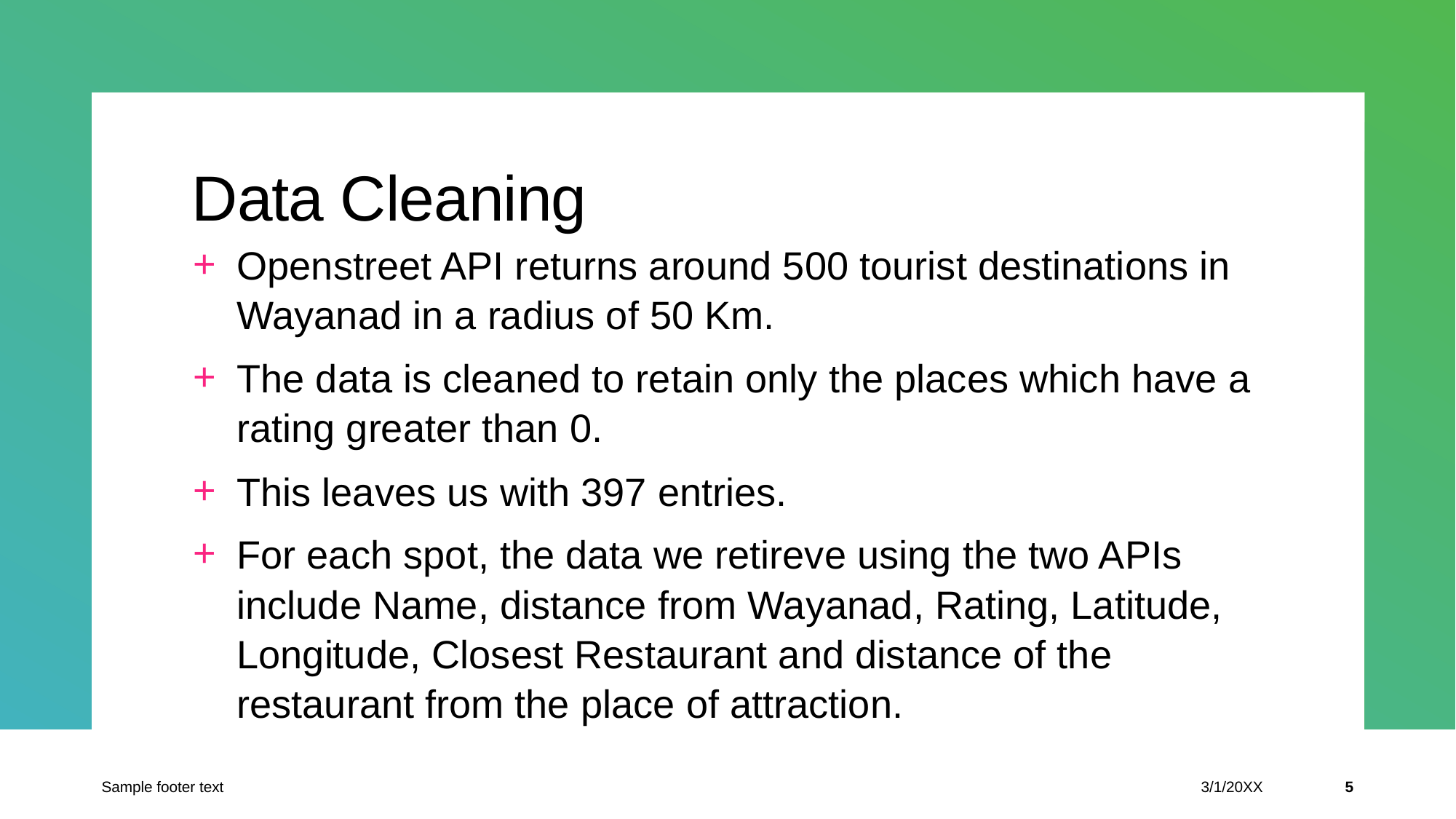

# Data Cleaning
Openstreet API returns around 500 tourist destinations in Wayanad in a radius of 50 Km.
The data is cleaned to retain only the places which have a rating greater than 0.
This leaves us with 397 entries.
For each spot, the data we retireve using the two APIs include Name, distance from Wayanad, Rating, Latitude, Longitude, Closest Restaurant and distance of the restaurant from the place of attraction.
Sample footer text
3/1/20XX
5